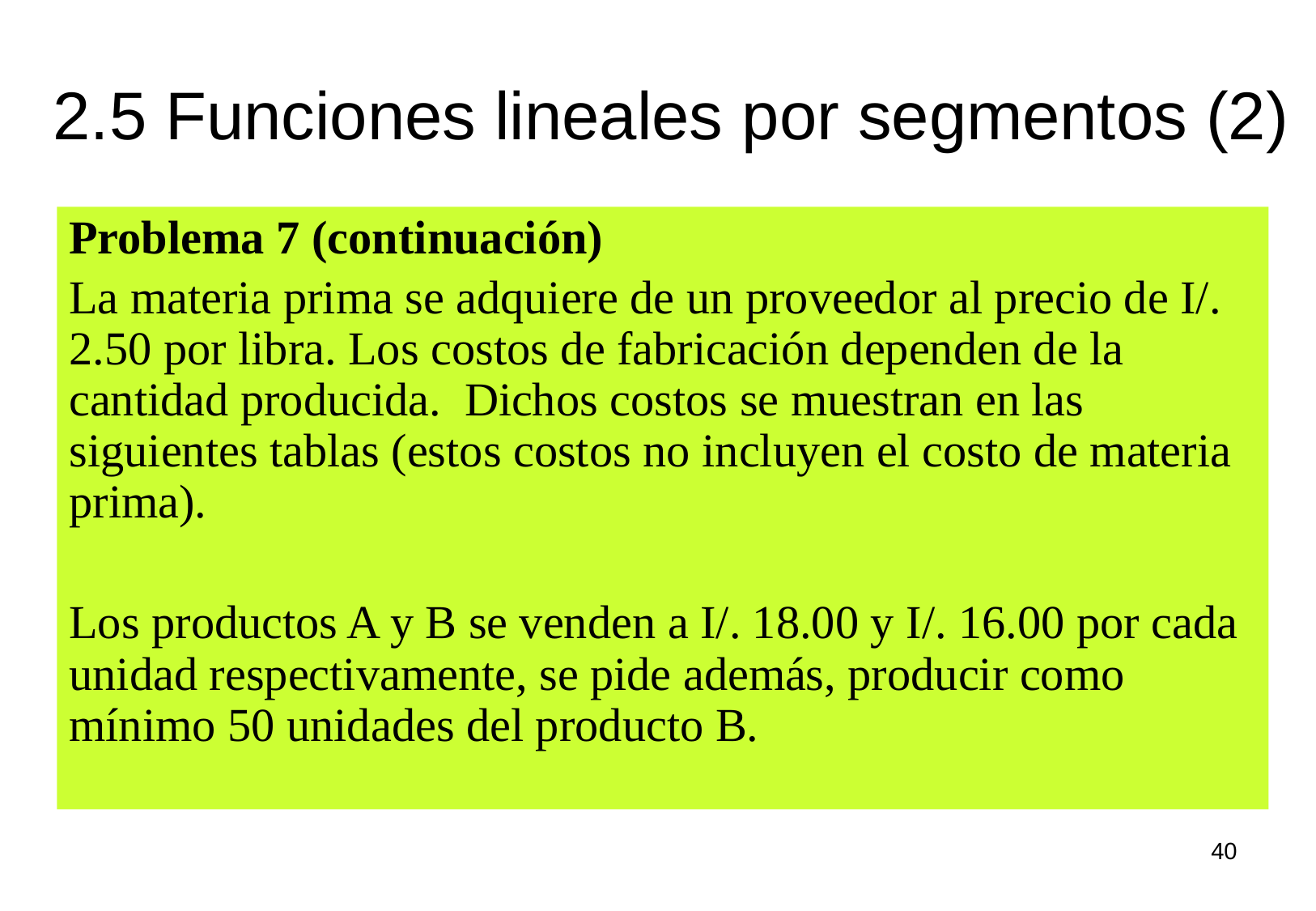

# 2.5 Funciones lineales por segmentos (2)
Problema 7 (continuación)
La materia prima se adquiere de un proveedor al precio de I/. 2.50 por libra. Los costos de fabricación dependen de la cantidad producida.  Dichos costos se muestran en las siguientes tablas (estos costos no incluyen el costo de materia prima).

Los productos A y B se venden a I/. 18.00 y I/. 16.00 por cada unidad respectivamente, se pide además, producir como mínimo 50 unidades del producto B.
40